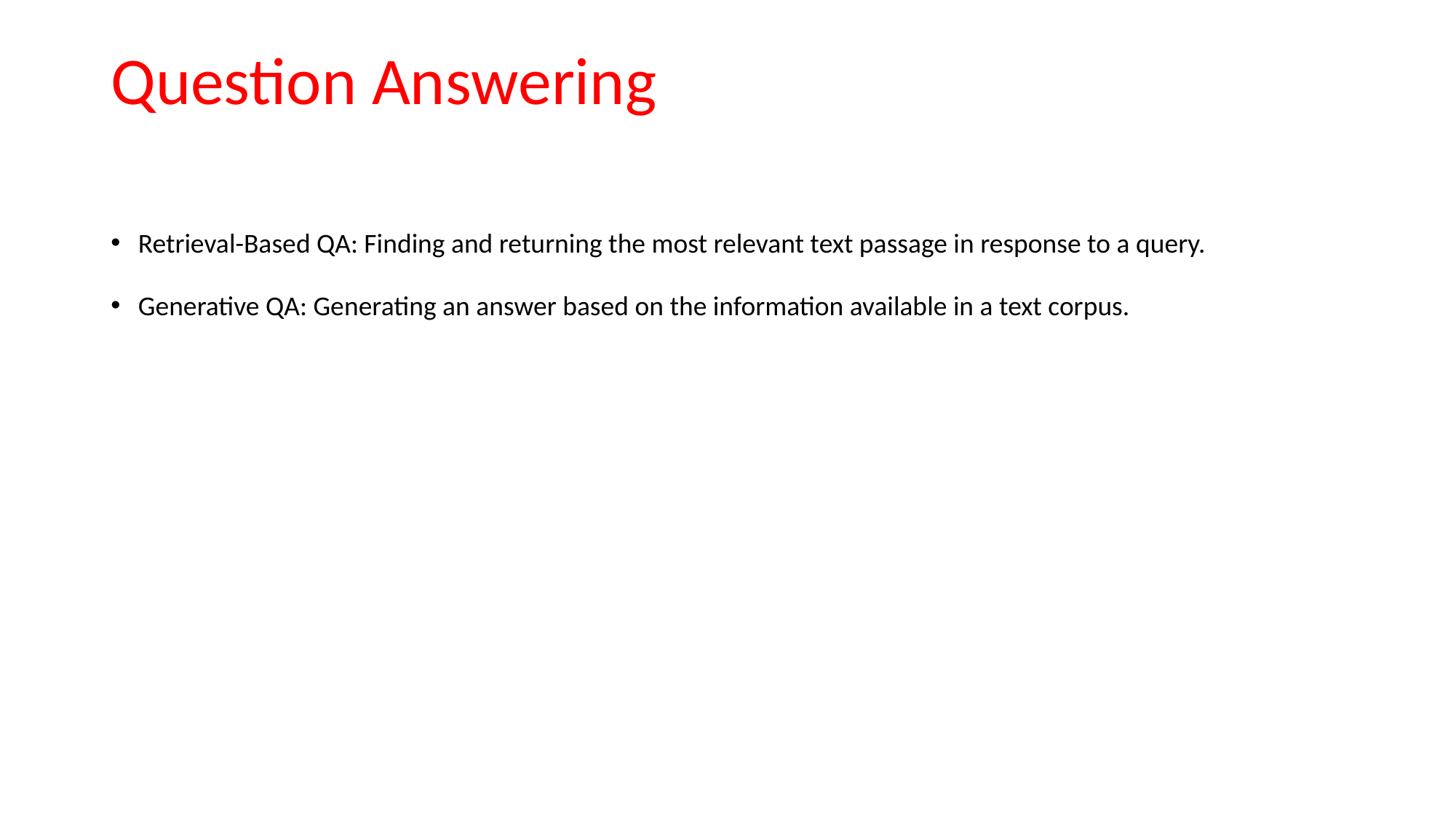

# Question Answering
Retrieval-Based QA: Finding and returning the most relevant text passage in response to a query.
Generative QA: Generating an answer based on the information available in a text corpus.